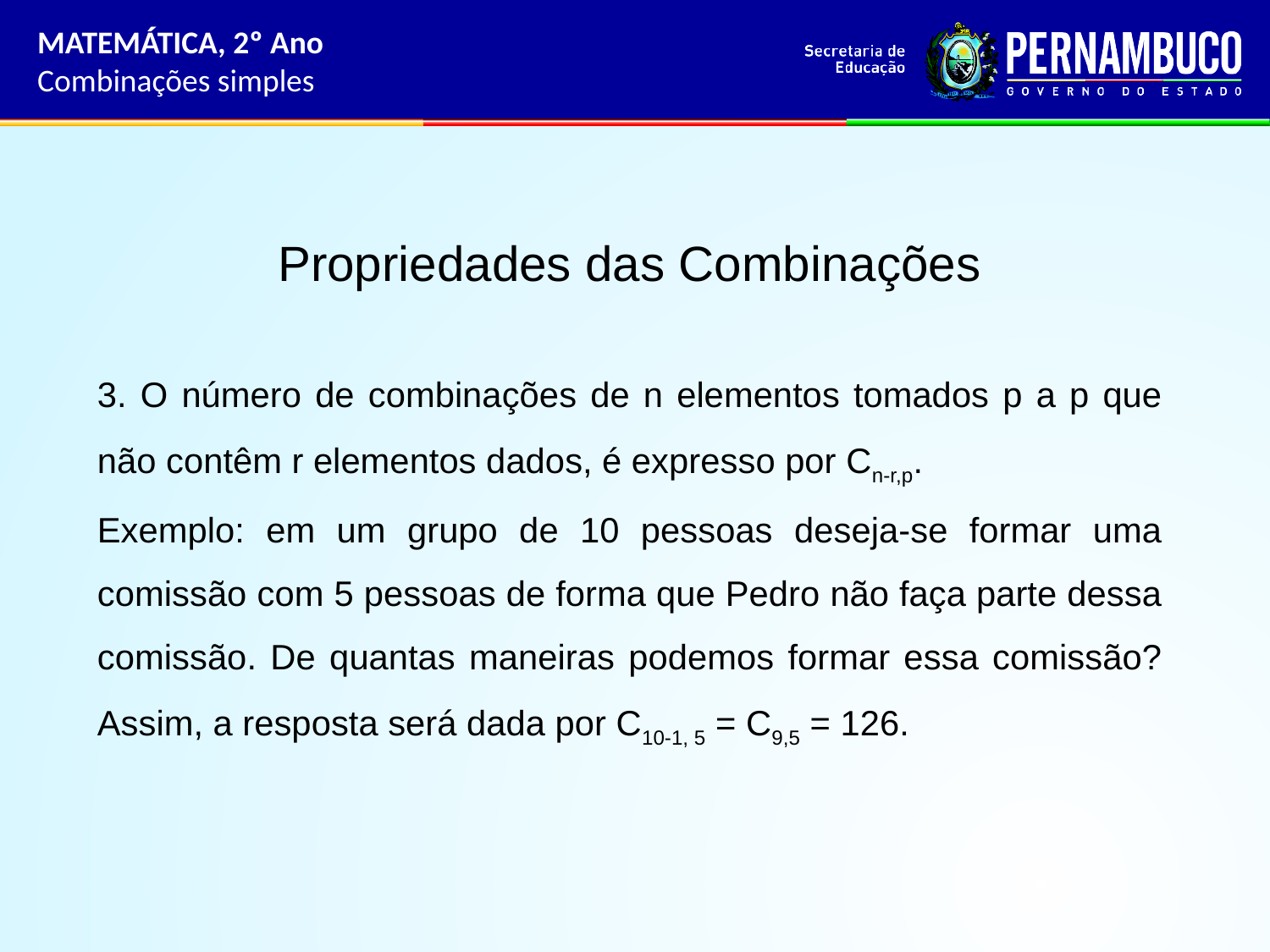

MATEMÁTICA, 2º Ano
Combinações simples
Propriedades das Combinações

3. O número de combinações de n elementos tomados p a p que não contêm r elementos dados, é expresso por Cn-r,p.
Exemplo: em um grupo de 10 pessoas deseja-se formar uma comissão com 5 pessoas de forma que Pedro não faça parte dessa comissão. De quantas maneiras podemos formar essa comissão? Assim, a resposta será dada por C10-1, 5 = C9,5 = 126.